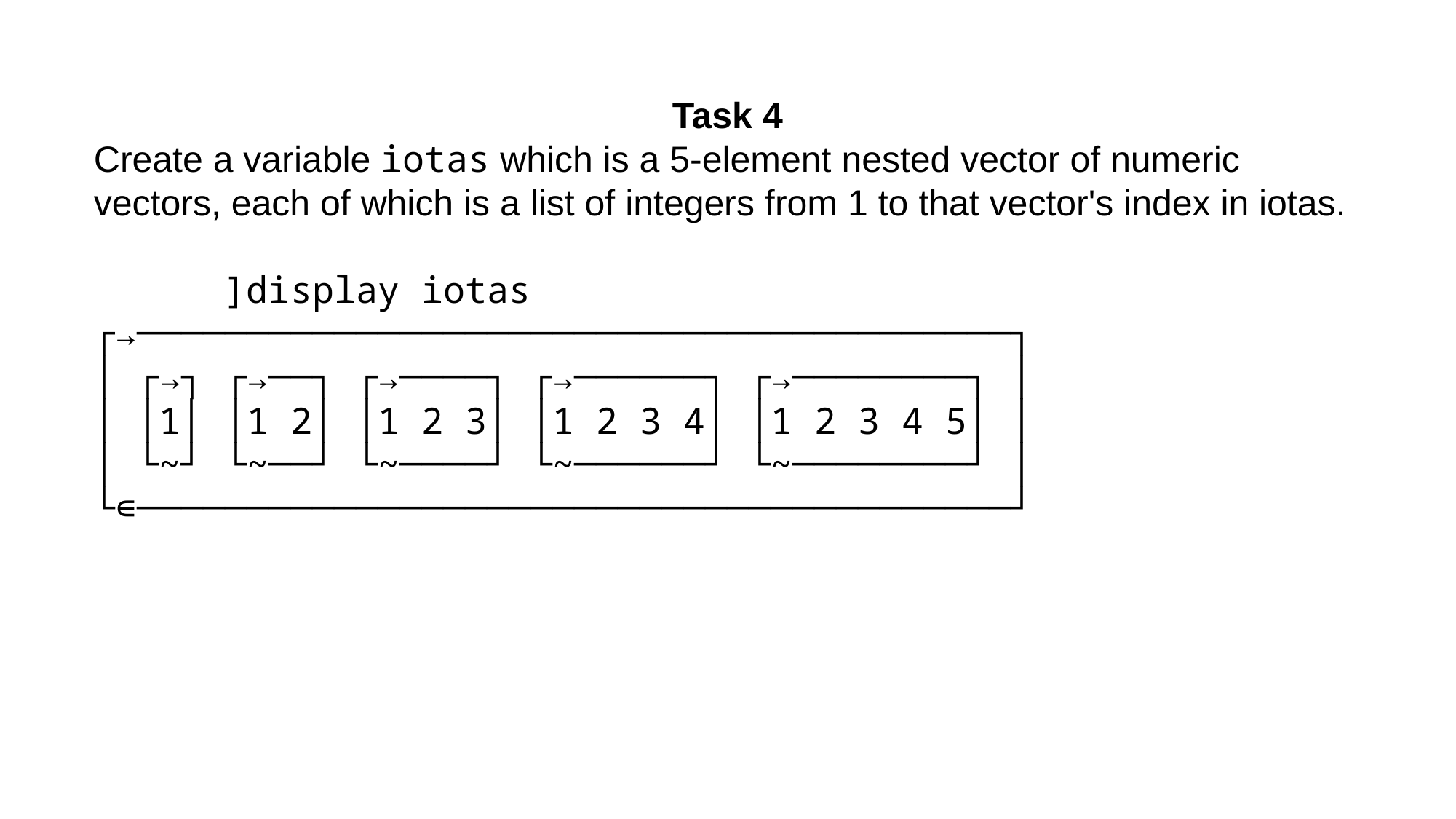

Task 4
Create a variable iotas which is a 5-element nested vector of numeric vectors, each of which is a list of integers from 1 to that vector's index in iotas.

      ]display iotas
┌→────────────────────────────────────────┐
│ ┌→┐ ┌→──┐ ┌→────┐ ┌→──────┐ ┌→────────┐ │
│ │1│ │1 2│ │1 2 3│ │1 2 3 4│ │1 2 3 4 5│ │
│ └~┘ └~──┘ └~────┘ └~──────┘ └~────────┘ │
└∊────────────────────────────────────────┘